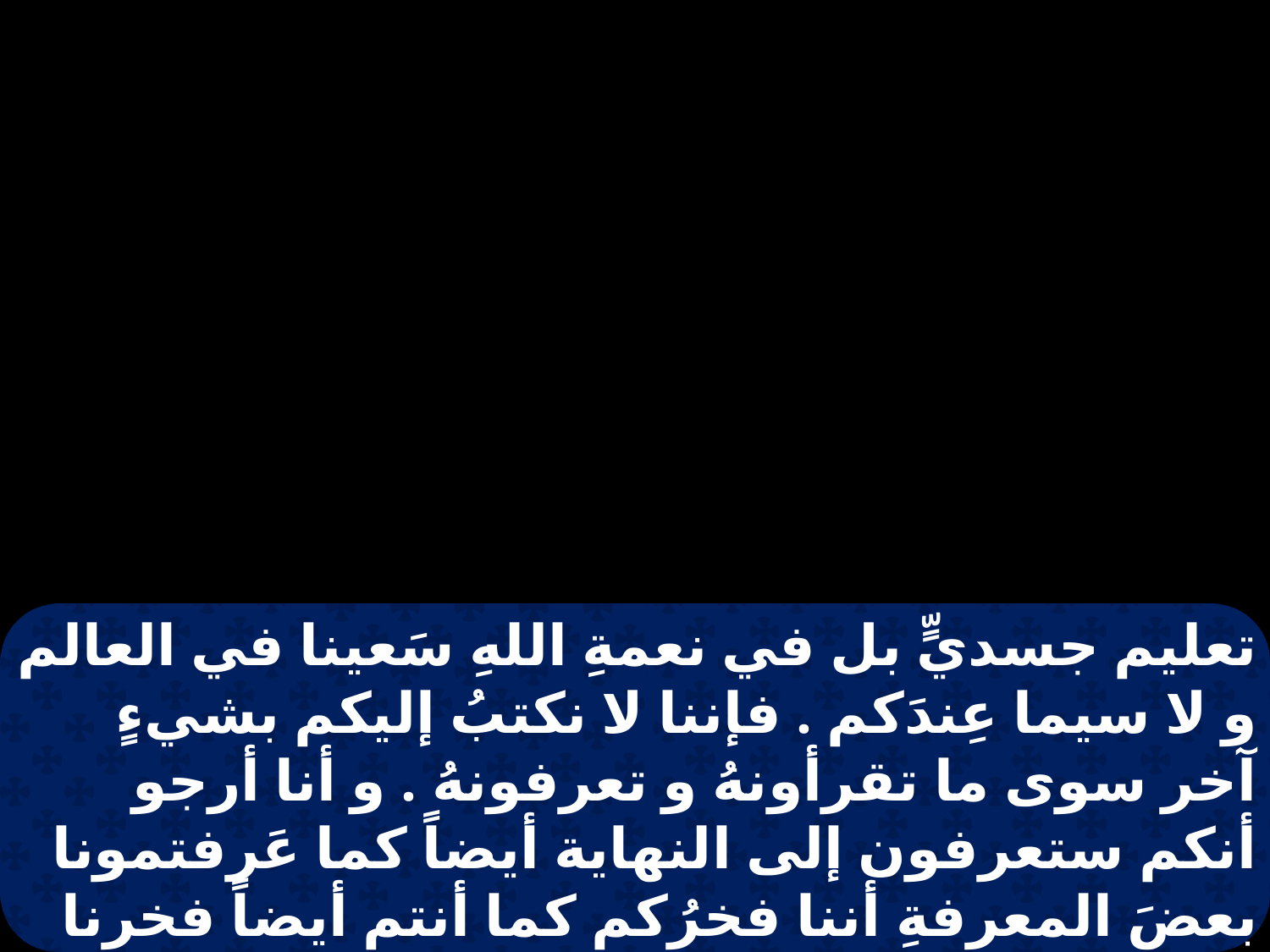

تعليم جسديٍّ بل في نعمةِ اللهِ سَعينا في العالم و لا سيما عِندَكم . فإننا لا نكتبُ إليكم بشيءٍ آخر سوى ما تقرأونهُ و تعرفونهُ . و أنا أرجو أنكم ستعرفون إلى النهاية أيضاً كما عَرفتمونا بعضَ المعرفةِ أننا فخرُكم كما أنتم أيضاً فخرنا في